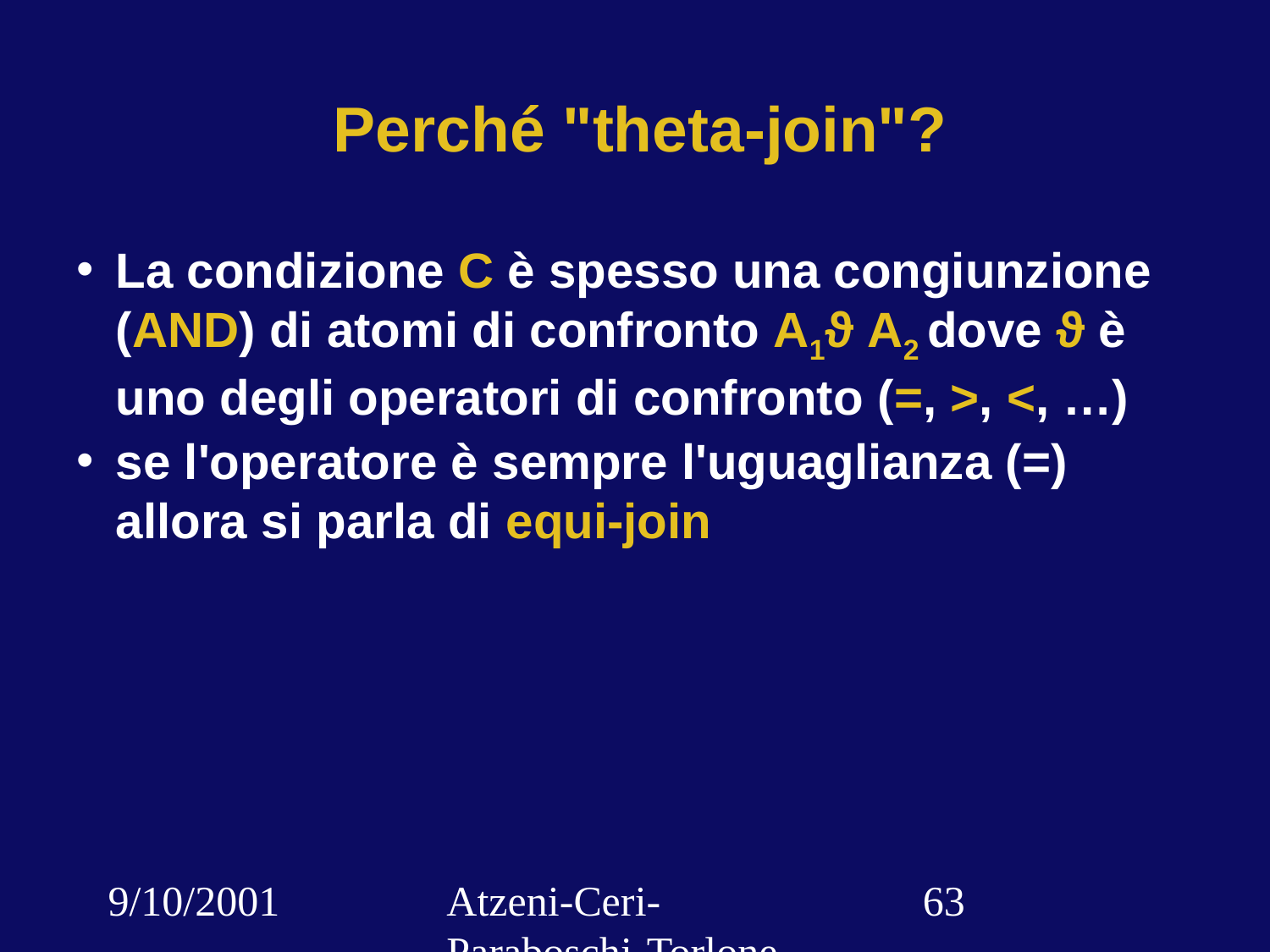

# Perché "theta-join"?
La condizione C è spesso una congiunzione (AND) di atomi di confronto A1ϑ A2 dove ϑ è uno degli operatori di confronto (=, >, <, …)
se l'operatore è sempre l'uguaglianza (=) allora si parla di equi-join

9/10/2001
Atzeni-Ceri-Paraboschi-Torlone, Basi di dati, Capitolo 3
63